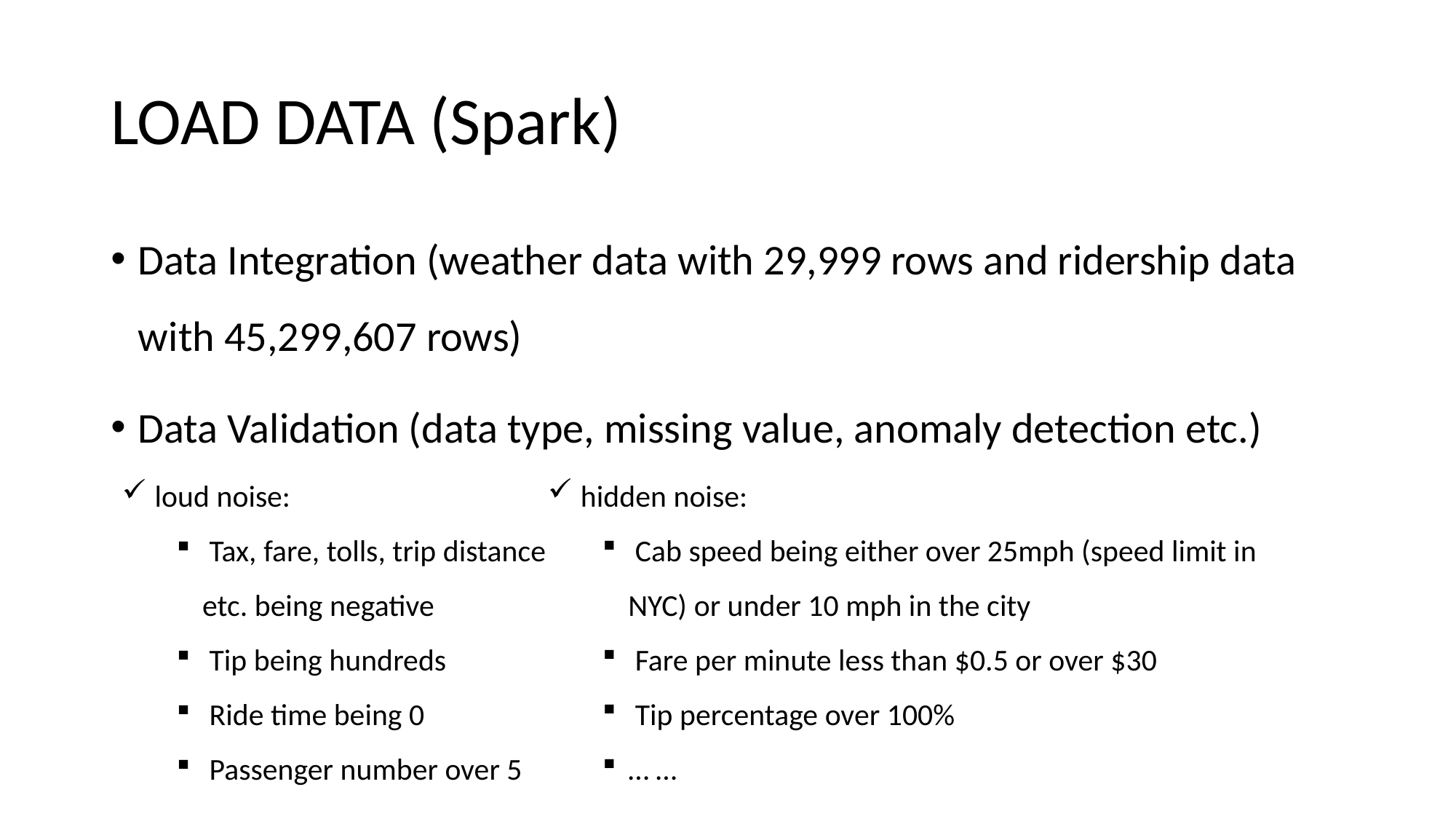

# LOAD DATA (Spark)
Data Integration (weather data with 29,999 rows and ridership data with 45,299,607 rows)
Data Validation (data type, missing value, anomaly detection etc.)

 hidden noise:
 Cab speed being either over 25mph (speed limit in NYC) or under 10 mph in the city
 Fare per minute less than $0.5 or over $30
 Tip percentage over 100%
… …

 loud noise:
 Tax, fare, tolls, trip distance etc. being negative
 Tip being hundreds
 Ride time being 0
 Passenger number over 5